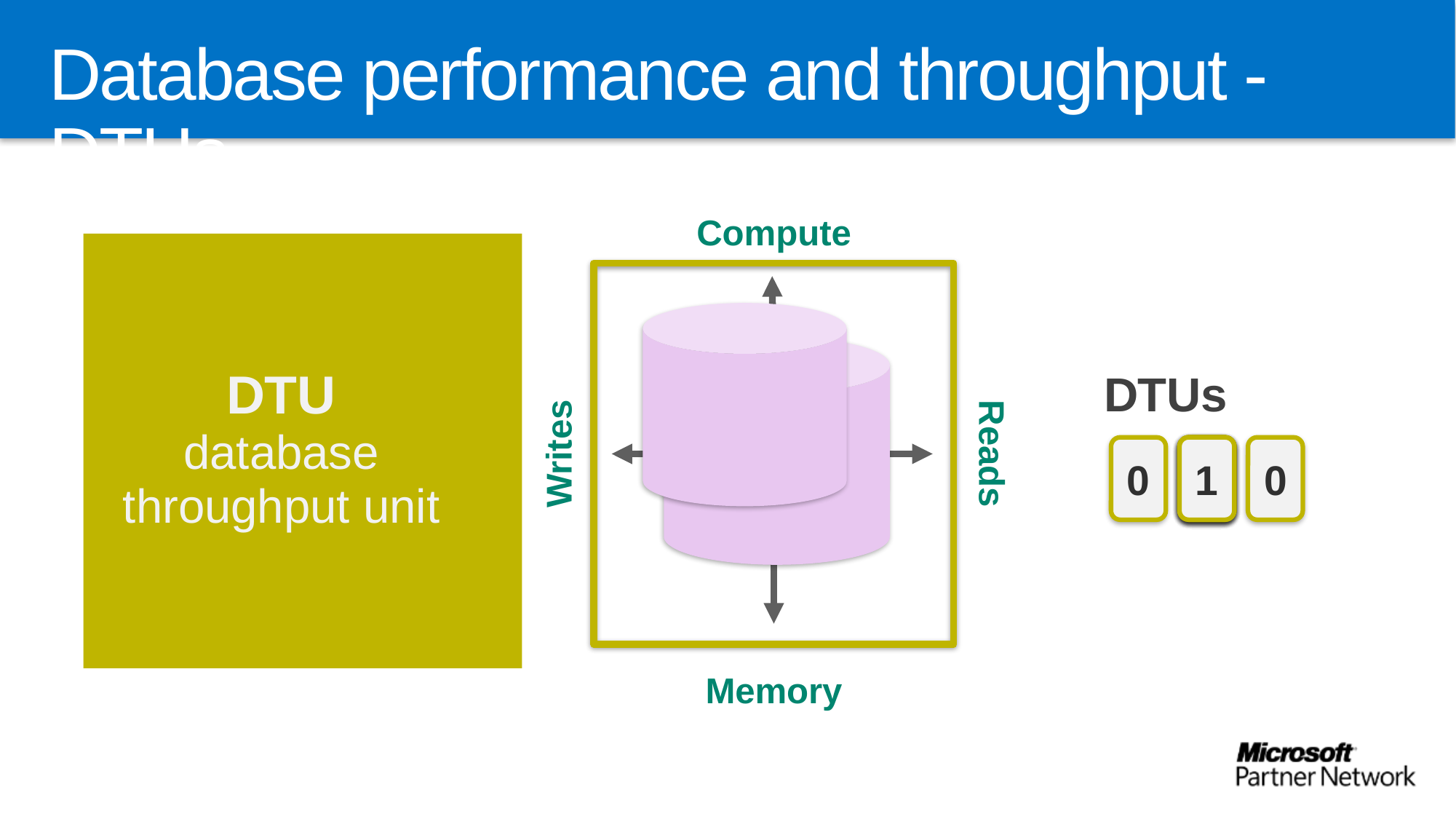

# Database performance and throughput -DTUs
Compute
DTU
database throughput unit

DTUs

Writes
Reads
0
0
2
3
4
1
0
Memory